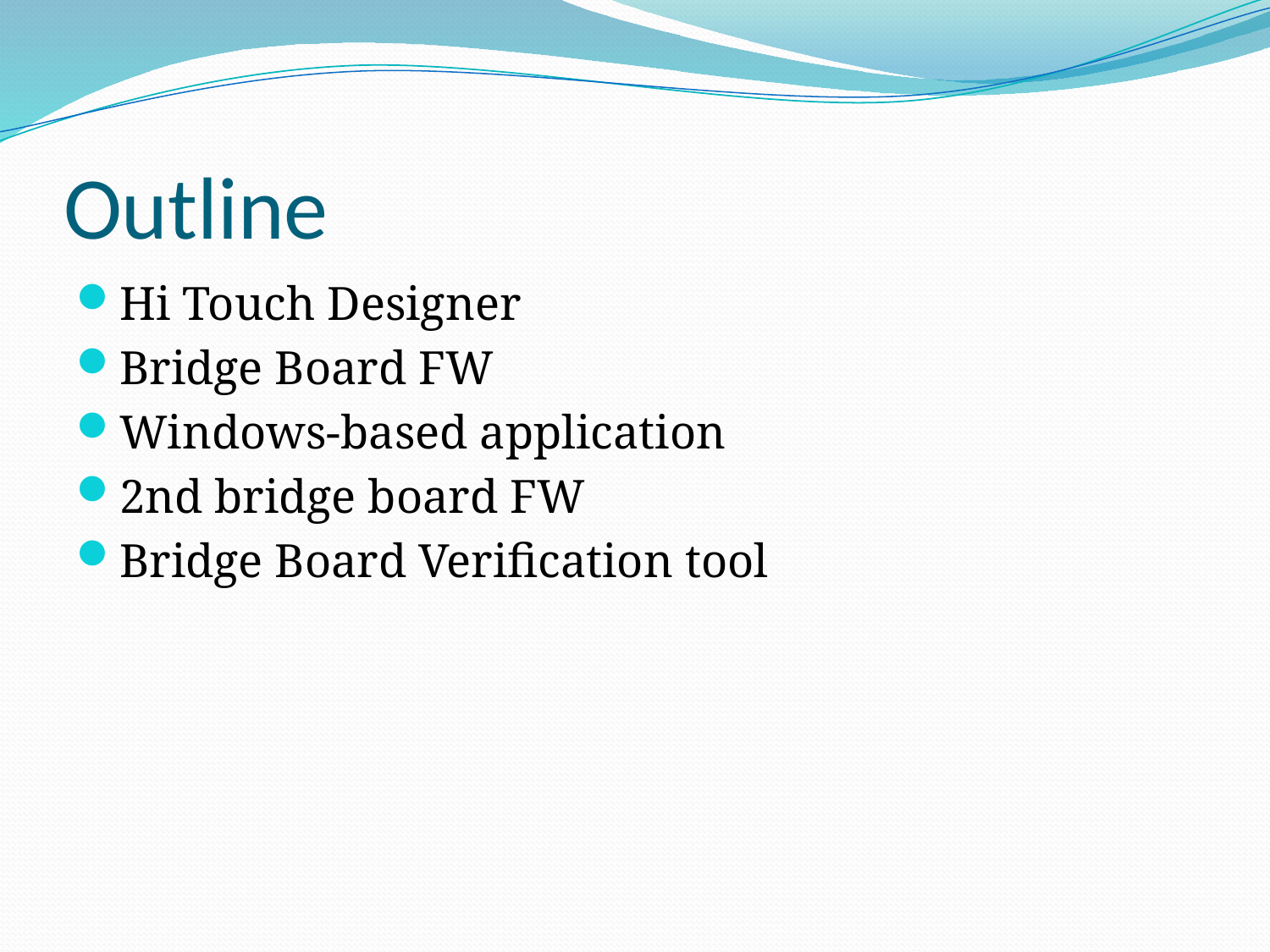

# Outline
Hi Touch Designer
Bridge Board FW
Windows-based application
2nd bridge board FW
Bridge Board Verification tool